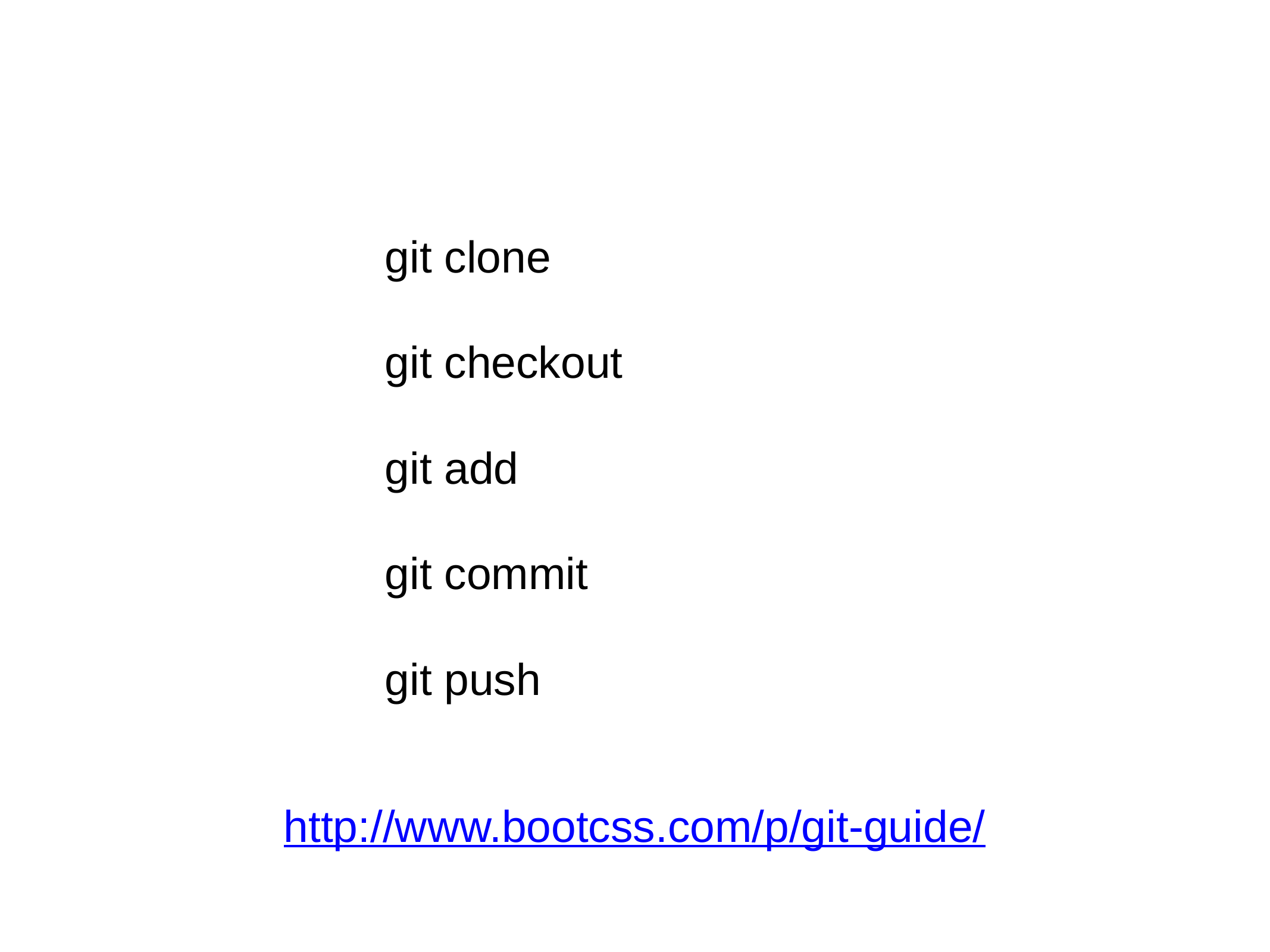

# git clone
git checkout
git add
git commit
git push
http://www.bootcss.com/p/git-guide/